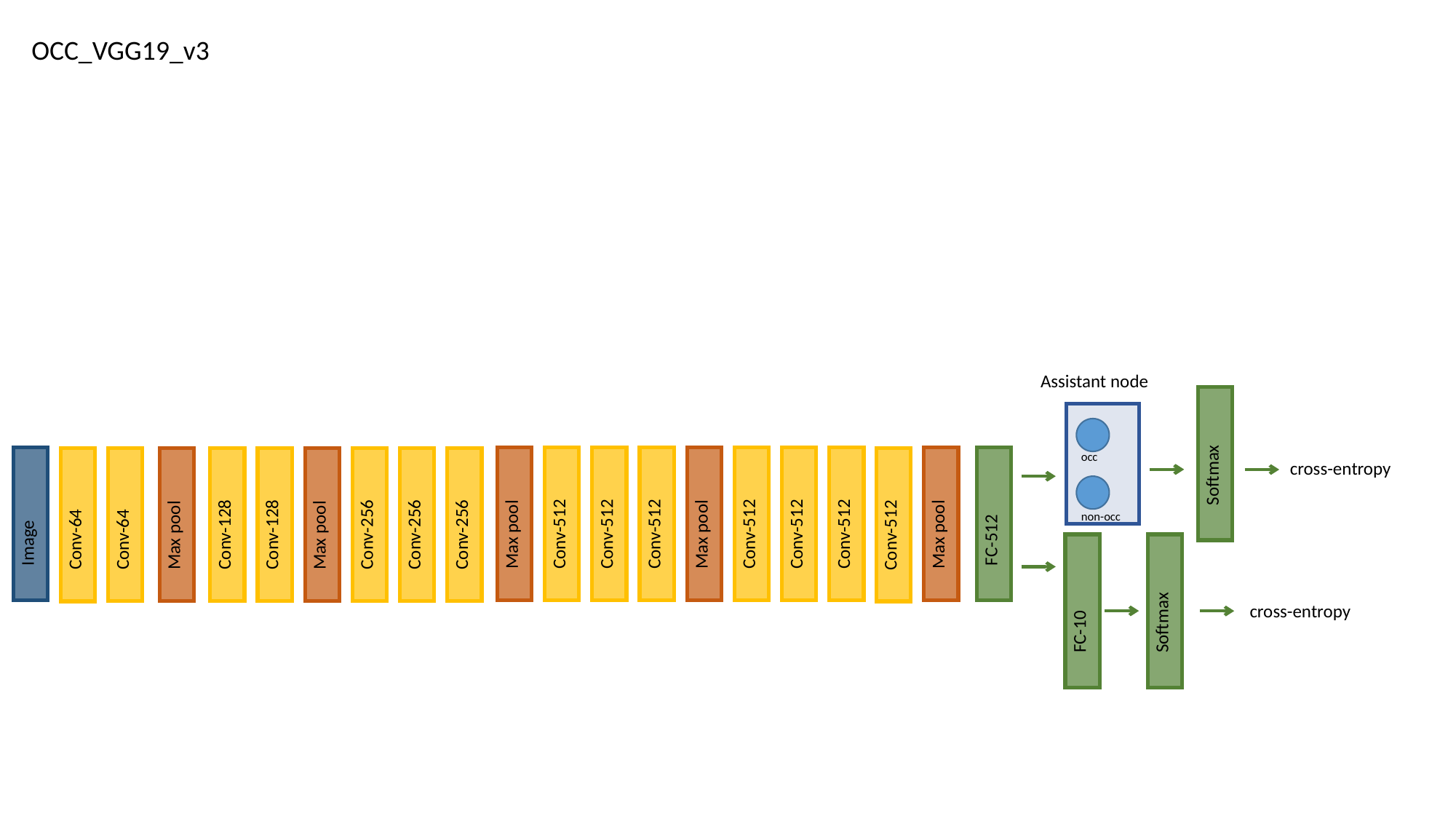

OCC_VGG19_v3
Assistant node
Softmax

FC-512

Conv-512

Conv-512

Conv-512

Max pool

Max pool

Conv-512

Conv-512

Conv-512

Max pool

Conv-64

Conv-128

Conv-128

Conv-256

Conv-256

Conv-256

Conv-64

Max pool

Max pool

Conv-512

occ

cross-entropy
Image

non-occ
FC-10

Softmax

cross-entropy